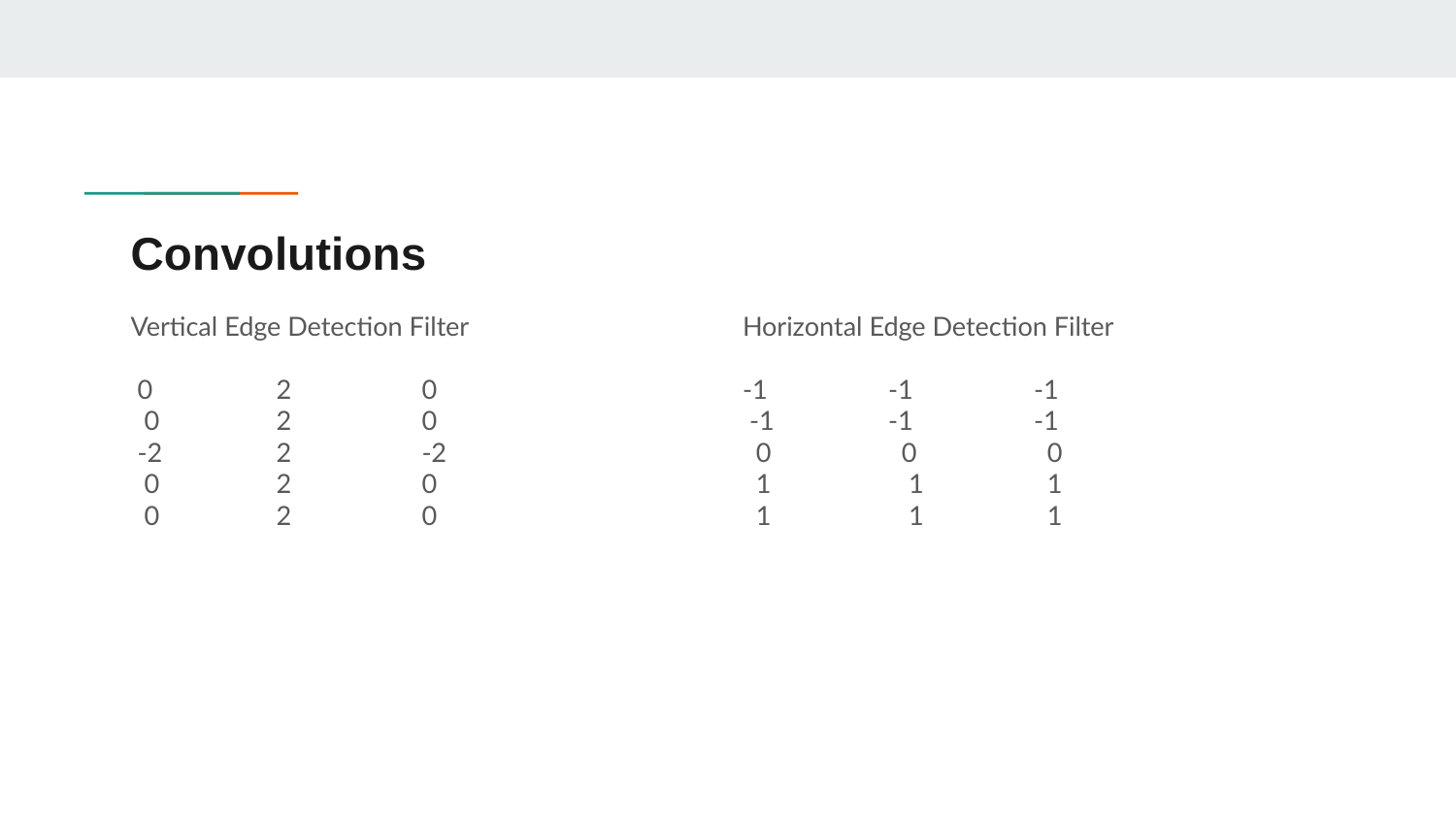

# Convolutions
Vertical Edge Detection Filter

 0   	2   	0
  0   	2   	0
 -2   	2 	-2
  0   	2   	0
  0   	2   	0
Horizontal Edge Detection Filter

-1  	-1  	-1
 -1	-1  	-1
  0   	  0   	  0
  1   	   1   	  1
  1   	   1    	  1